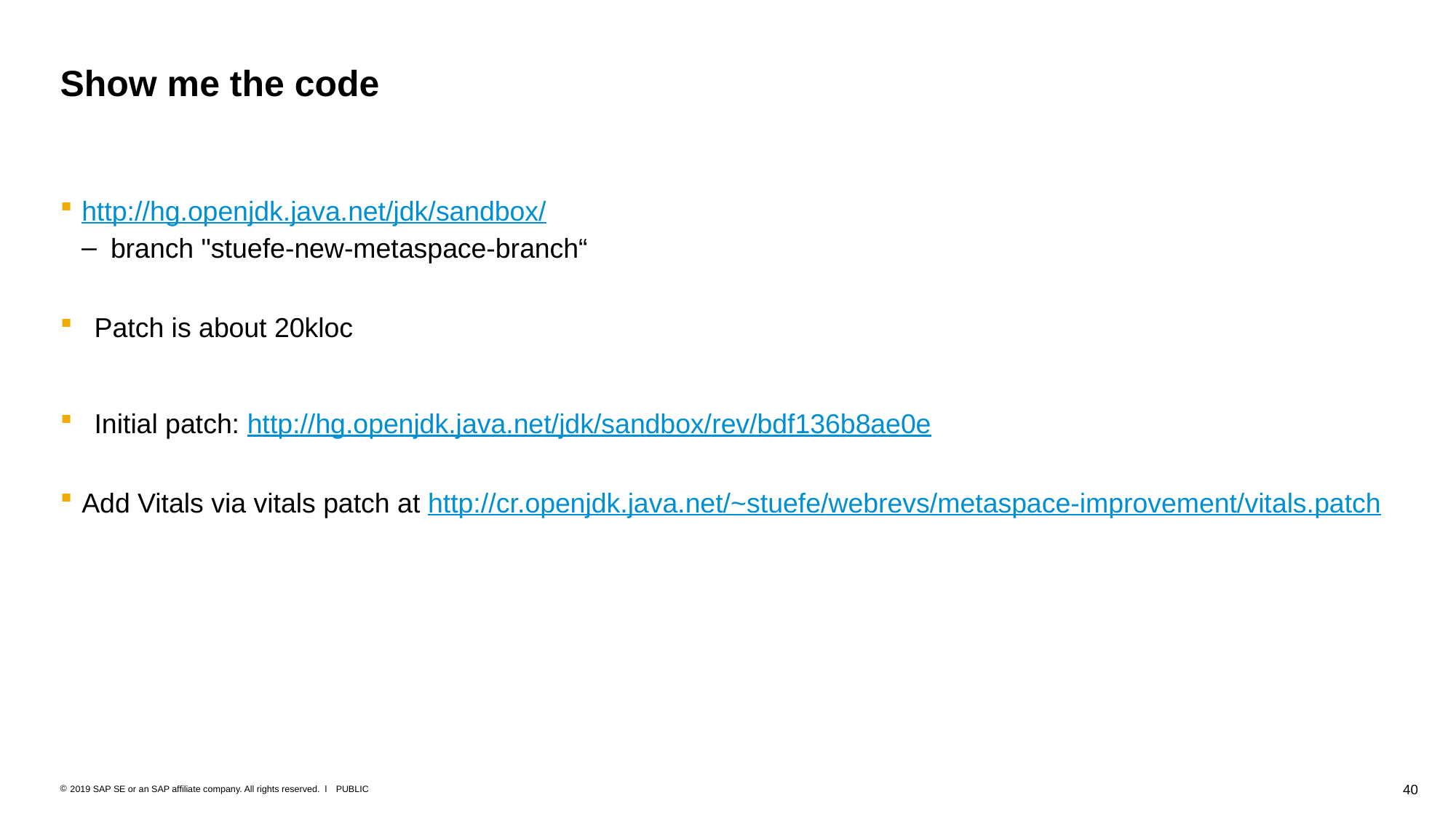

# Show me the code
http://hg.openjdk.java.net/jdk/sandbox/
 branch "stuefe-new-metaspace-branch“

Patch is about 20kloc

Initial patch: http://hg.openjdk.java.net/jdk/sandbox/rev/bdf136b8ae0e

Add Vitals via vitals patch at http://cr.openjdk.java.net/~stuefe/webrevs/metaspace-improvement/vitals.patch